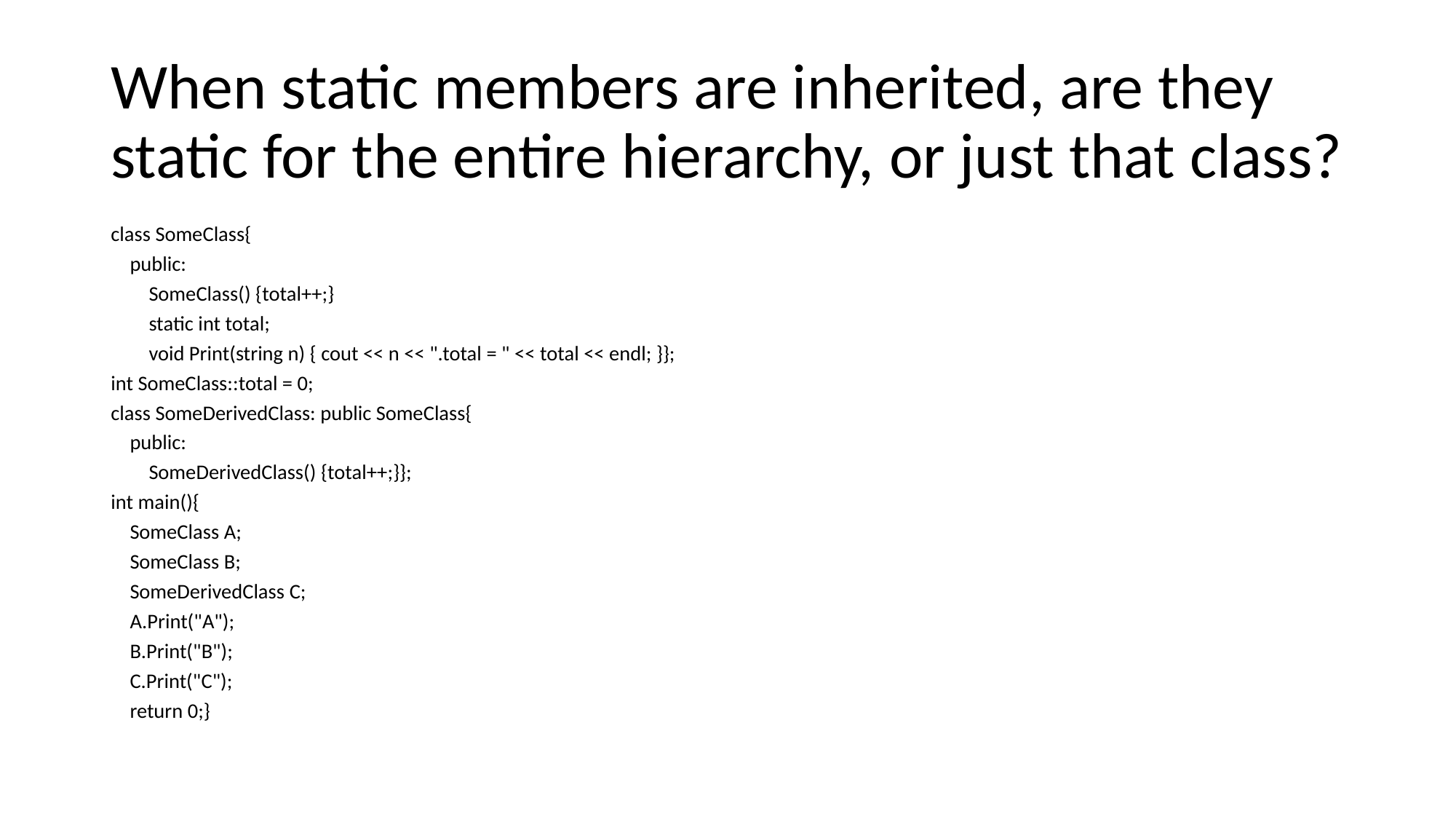

# When static members are inherited, are they static for the entire hierarchy, or just that class?
class SomeClass{
    public:
        SomeClass() {total++;}
        static int total;
        void Print(string n) { cout << n << ".total = " << total << endl; }};
int SomeClass::total = 0;
class SomeDerivedClass: public SomeClass{
    public:
        SomeDerivedClass() {total++;}};
int main(){
    SomeClass A;
    SomeClass B;
    SomeDerivedClass C;
    A.Print("A");
    B.Print("B");
    C.Print("C");
    return 0;}